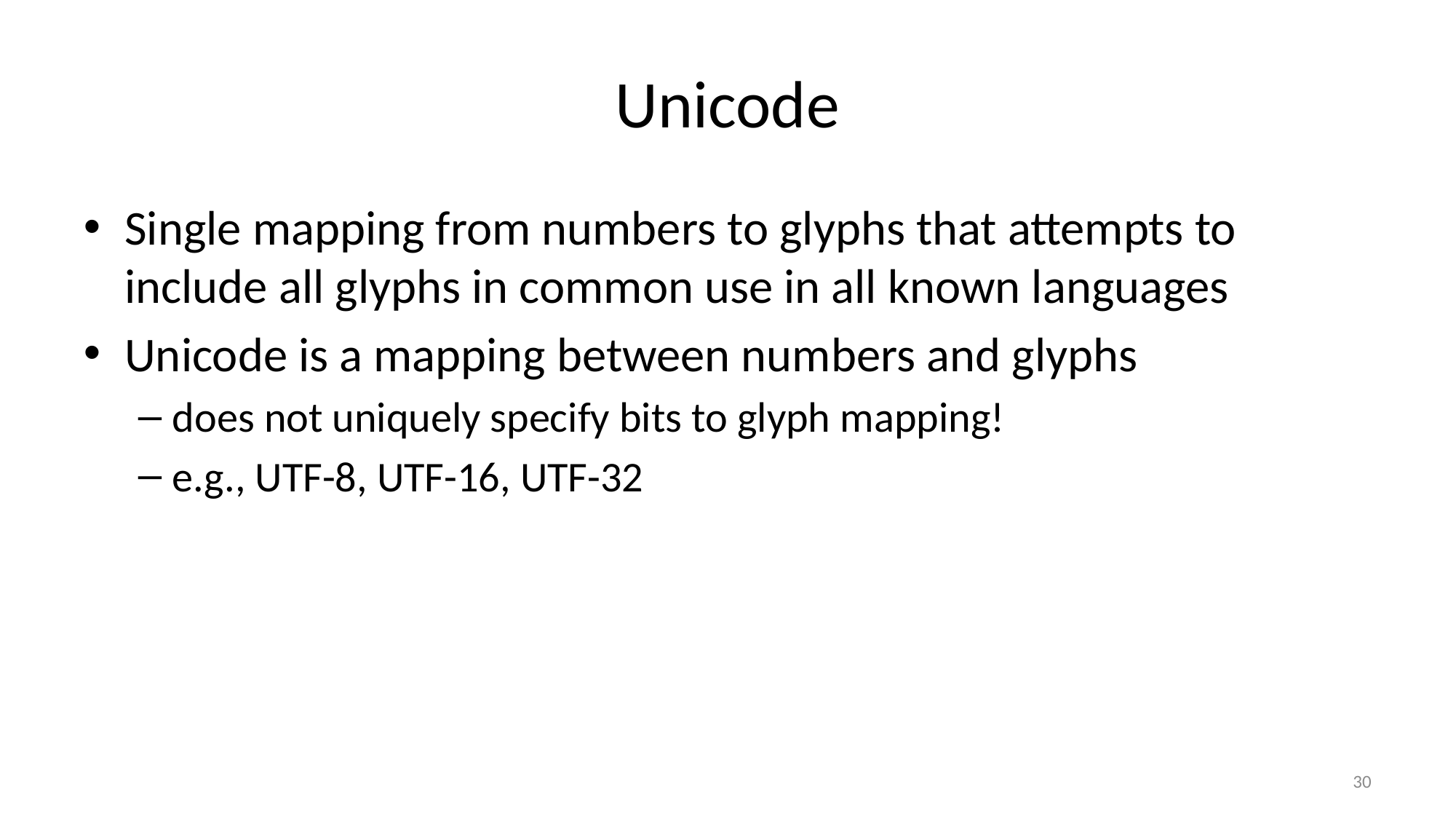

# Unicode
Single mapping from numbers to glyphs that attempts to include all glyphs in common use in all known languages
Unicode is a mapping between numbers and glyphs
does not uniquely specify bits to glyph mapping!
e.g., UTF-8, UTF-16, UTF-32
30